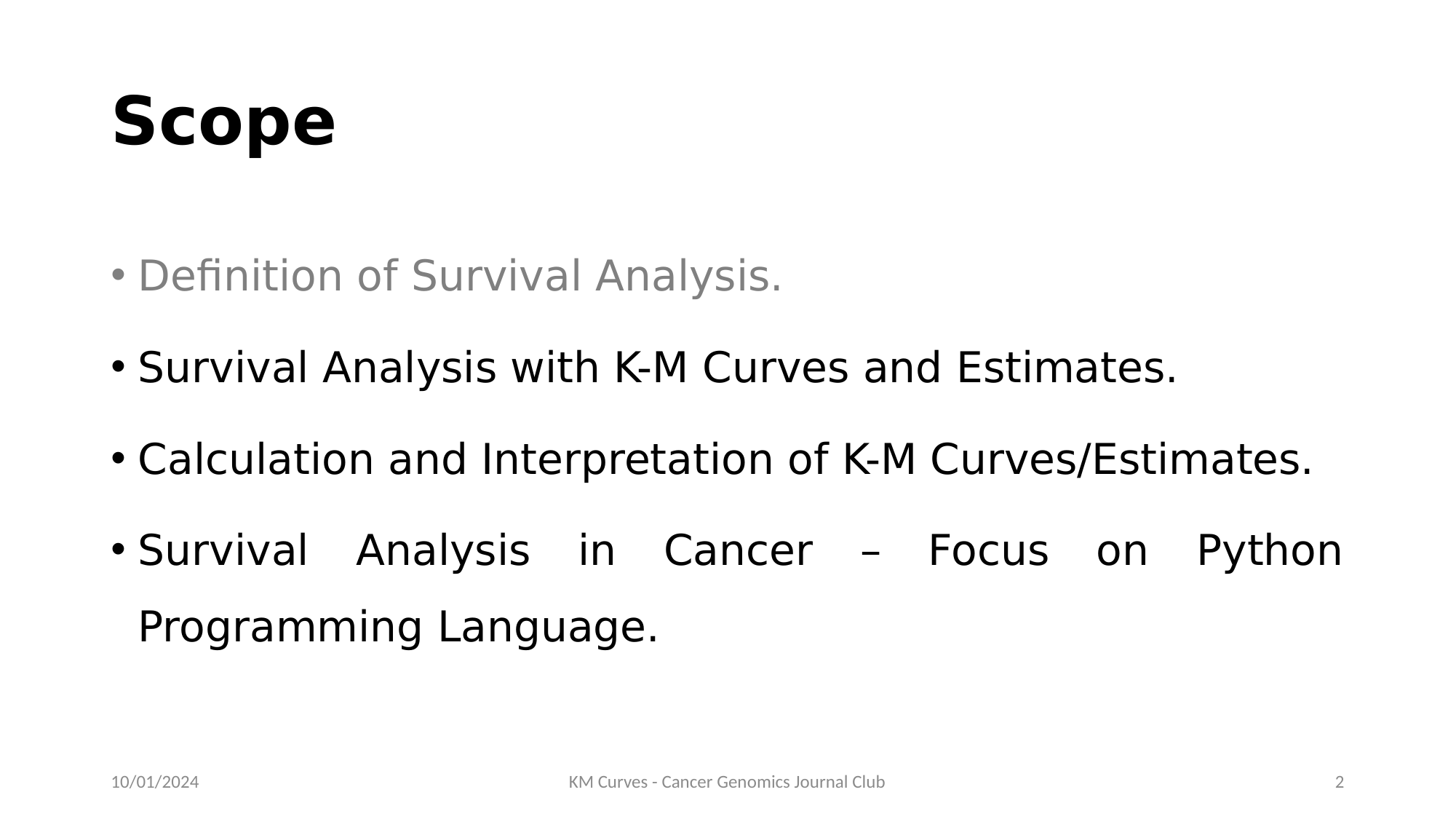

# Scope
Definition of Survival Analysis.
Survival Analysis with K-M Curves and Estimates.
Calculation and Interpretation of K-M Curves/Estimates.
Survival Analysis in Cancer – Focus on Python Programming Language.

10/01/2024
KM Curves - Cancer Genomics Journal Club
2